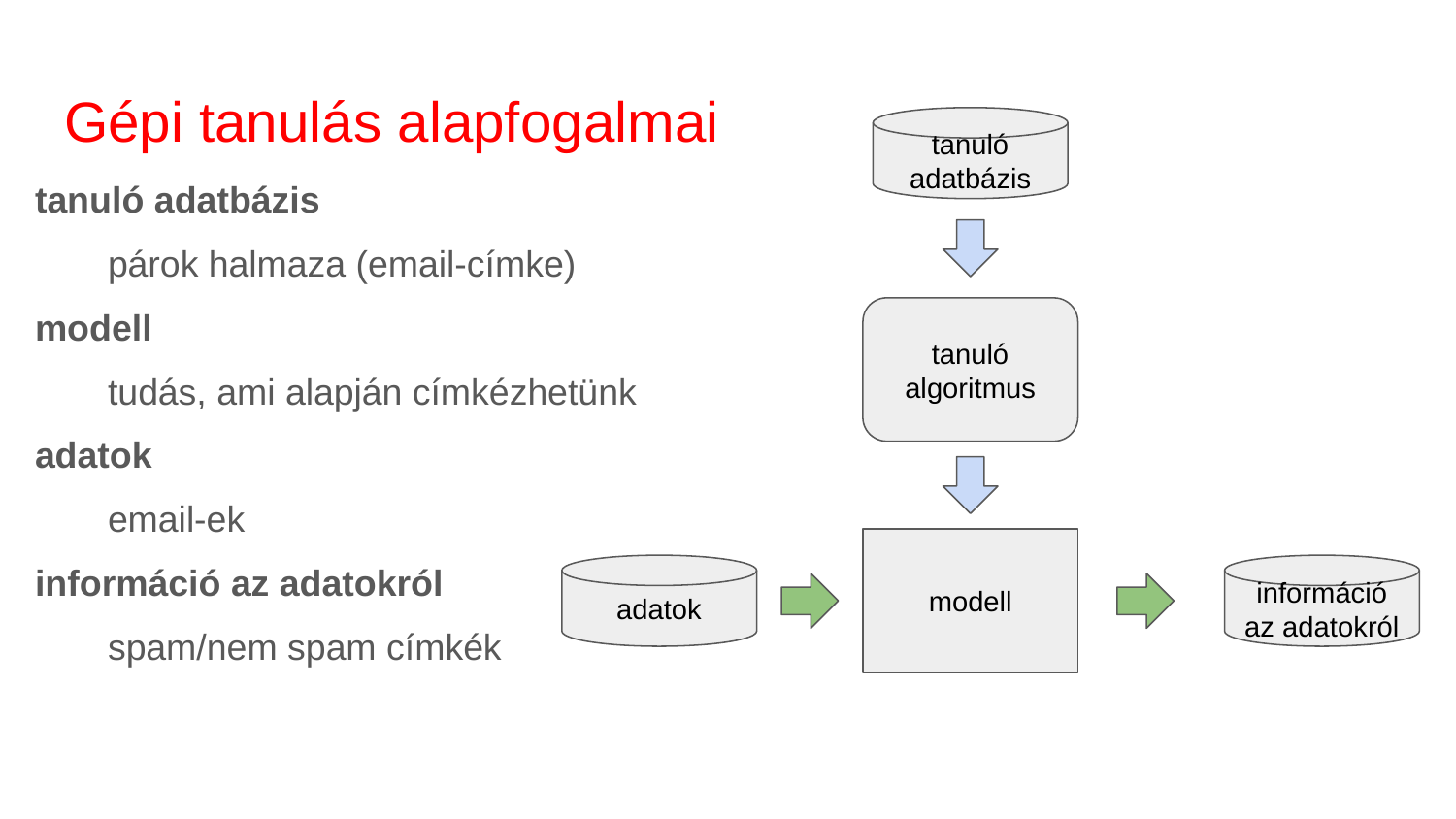

# Gépi tanulás alapfogalmai
tanuló adatbázis
tanuló adatbázis
párok halmaza (email-címke)
modell
tudás, ami alapján címkézhetünk
adatok
email-ek
információ az adatokról
spam/nem spam címkék

tanuló algoritmus

modell
információ az adatokról
adatok